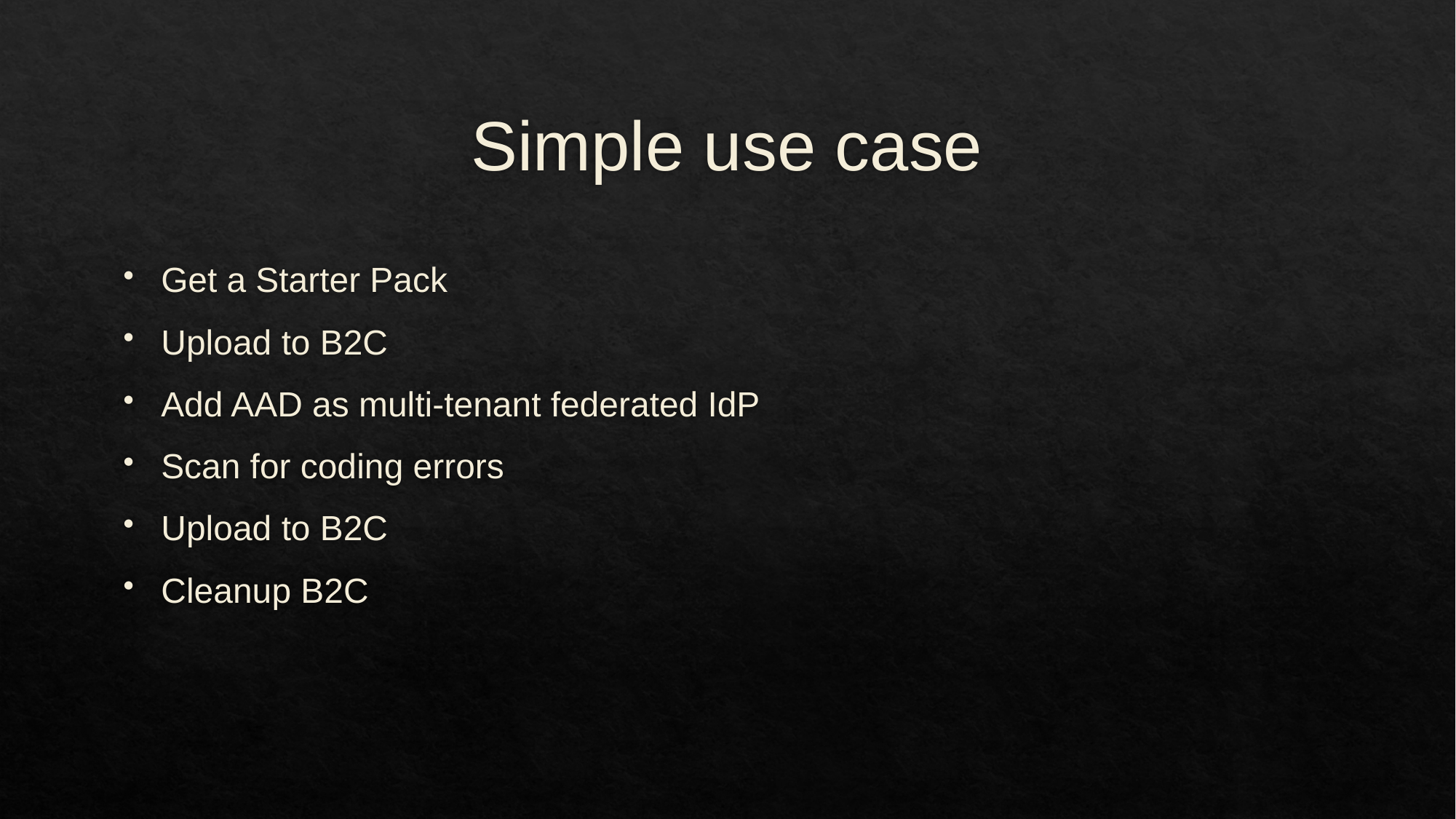

# Simple use case
Get a Starter Pack
Upload to B2C
Add AAD as multi-tenant federated IdP
Scan for coding errors
Upload to B2C
Cleanup B2C